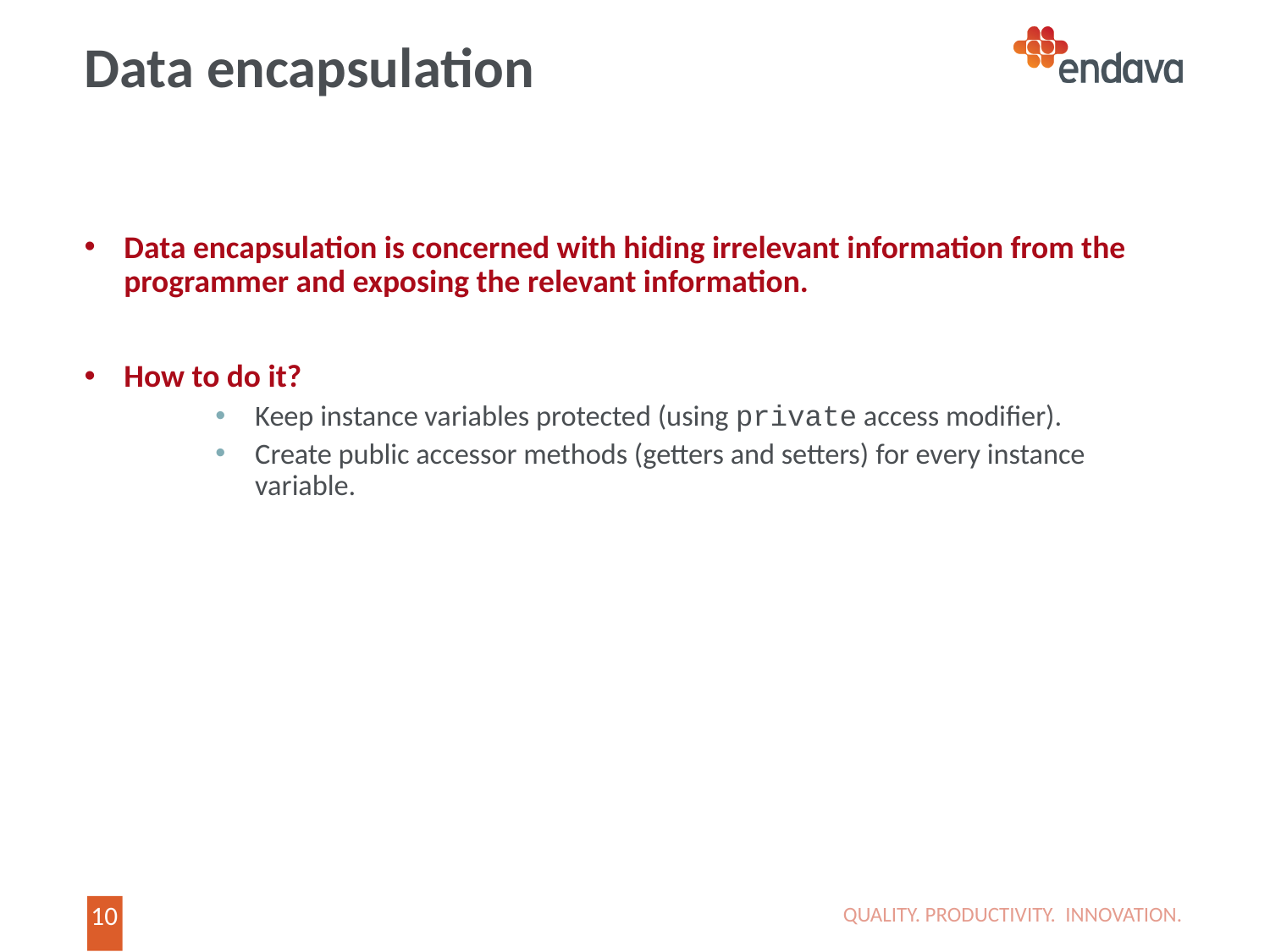

# Data encapsulation
Data encapsulation is concerned with hiding irrelevant information from the programmer and exposing the relevant information.

How to do it?
Keep instance variables protected (using private access modifier).
Create public accessor methods (getters and setters) for every instance variable.

QUALITY. PRODUCTIVITY.  INNOVATION.